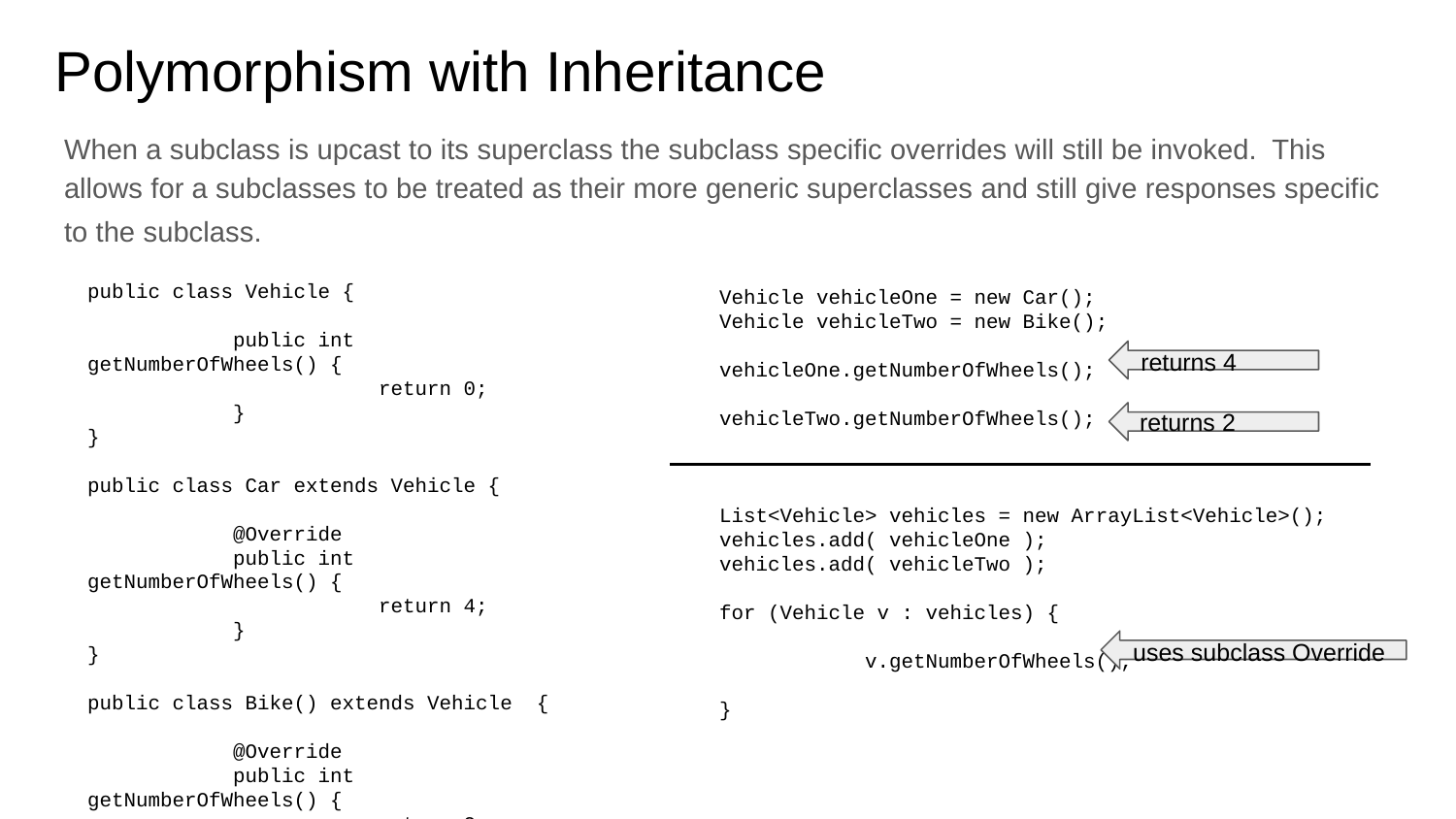

# Polymorphism with Inheritance
When a subclass is upcast to its superclass the subclass specific overrides will still be invoked.  This allows for a subclasses to be treated as their more generic superclasses and still give responses specific to the subclass.
public class Vehicle {

	public int getNumberOfWheels() {
		return 0;
	}
}

public class Car extends Vehicle {

	@Override
	public int getNumberOfWheels() {
		return 4;
	}
}

public class Bike() extends Vehicle  {

	@Override
	public int getNumberOfWheels() {
		return 2;
	}
}
Vehicle vehicleOne = new Car();
Vehicle vehicleTwo = new Bike();

vehicleOne.getNumberOfWheels();

vehicleTwo.getNumberOfWheels();

List<Vehicle> vehicles = new ArrayList<Vehicle>();
vehicles.add( vehicleOne );
vehicles.add( vehicleTwo );

for (Vehicle v : vehicles) {

	v.getNumberOfWheels();

}
 returns 4
 returns 2
 uses subclass Override